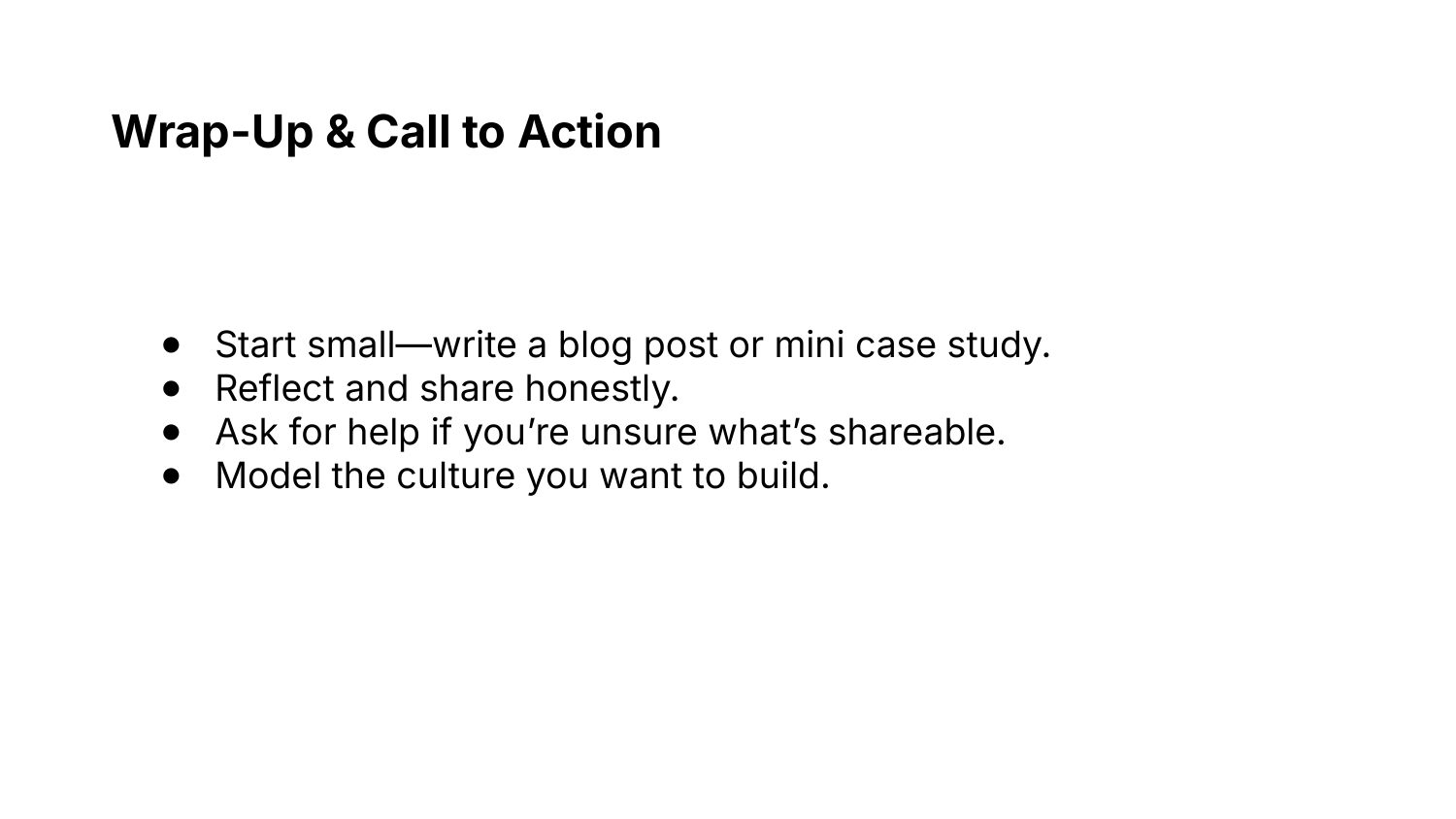

Wrap-Up & Call to Action
Start small—write a blog post or mini case study.
Reflect and share honestly.
Ask for help if you’re unsure what’s shareable.
Model the culture you want to build.